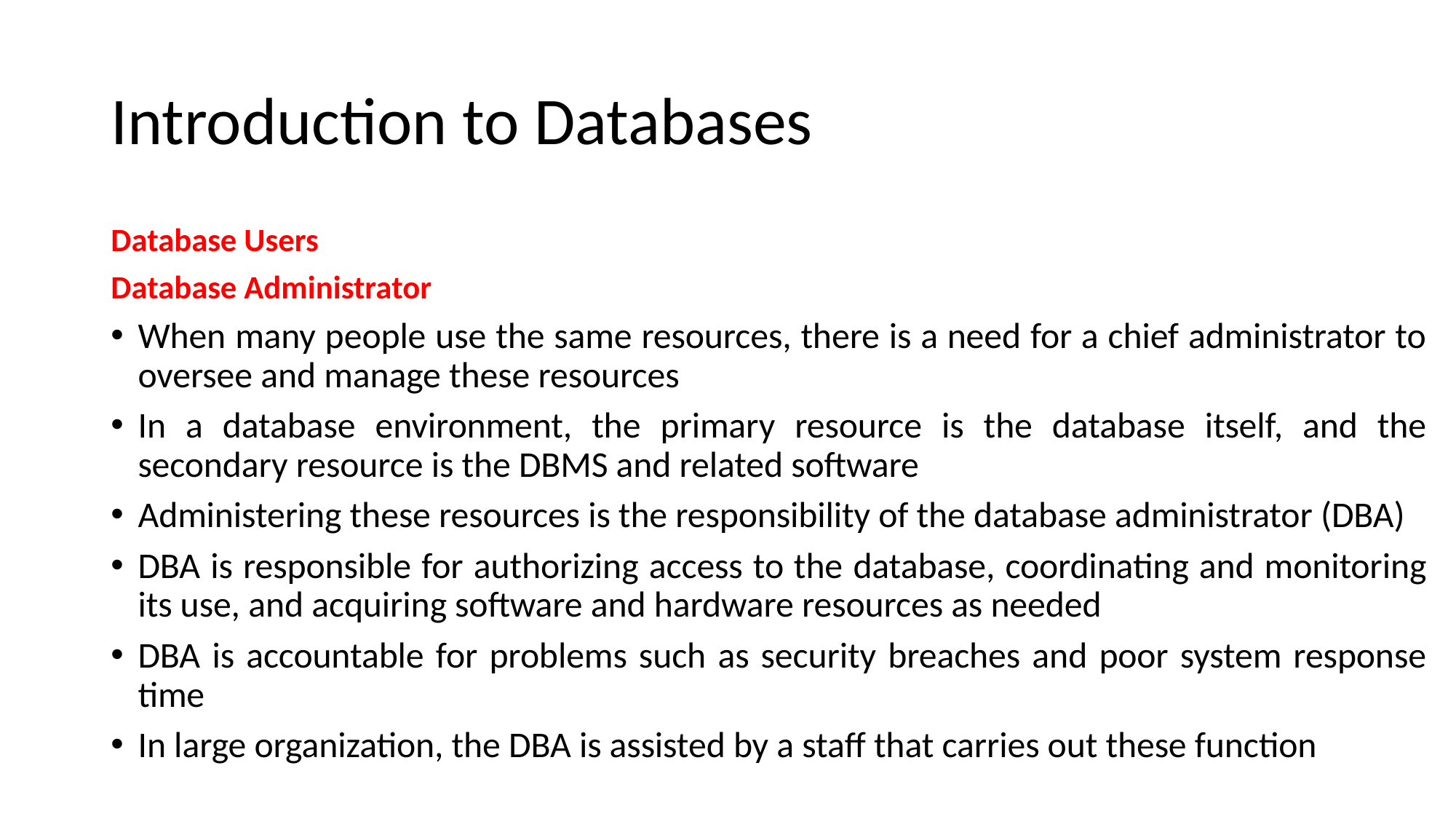

# Introduction to Databases
Database Users
Database Administrator
When many people use the same resources, there is a need for a chief administrator to oversee and manage these resources
In a database environment, the primary resource is the database itself, and the secondary resource is the DBMS and related software
Administering these resources is the responsibility of the database administrator (DBA)
DBA is responsible for authorizing access to the database, coordinating and monitoring its use, and acquiring software and hardware resources as needed
DBA is accountable for problems such as security breaches and poor system response time
In large organization, the DBA is assisted by a staff that carries out these function